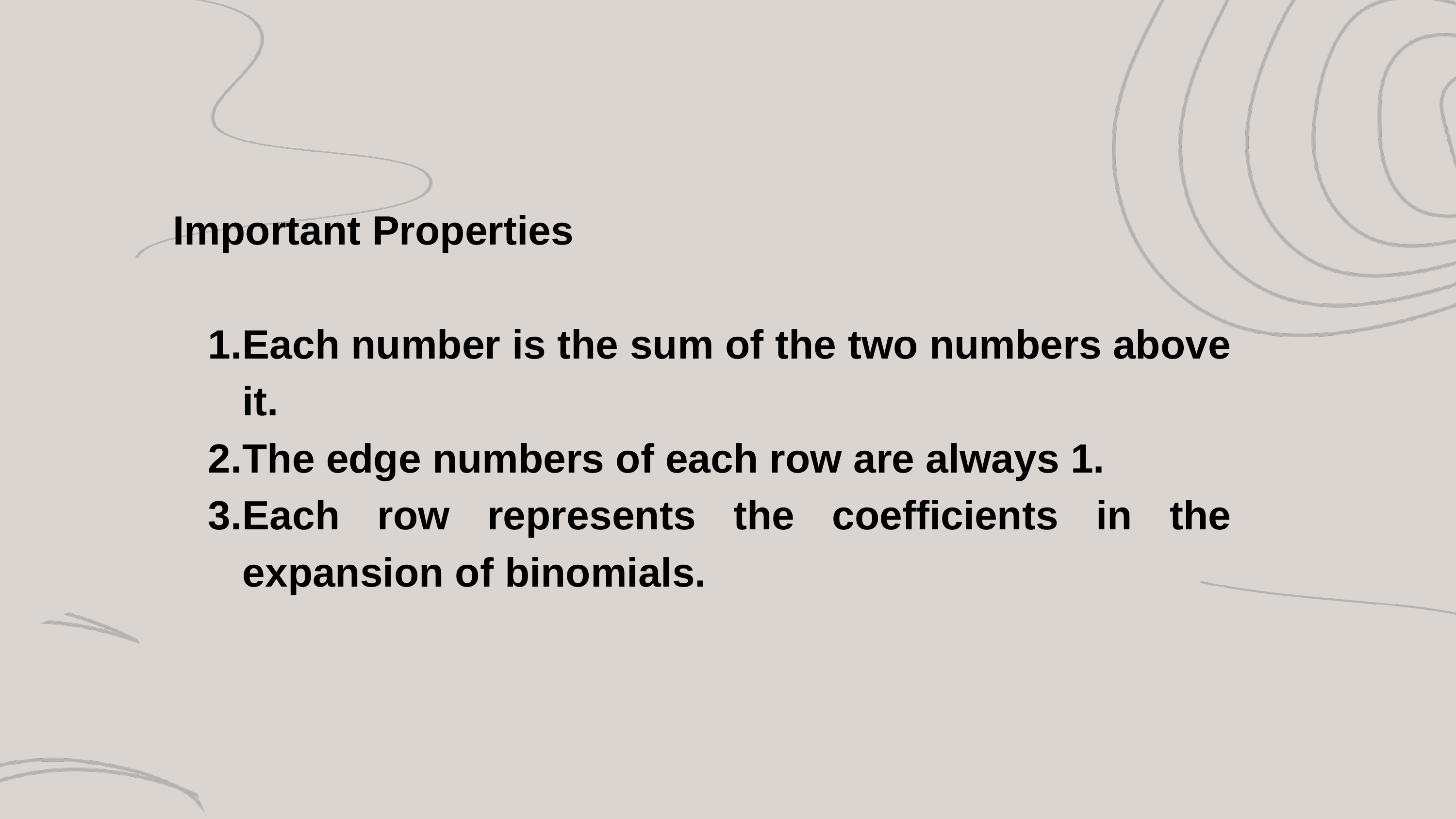

Important Properties

Each number is the sum of the two numbers above it.
The edge numbers of each row are always 1.
Each row represents the coefficients in the expansion of binomials.